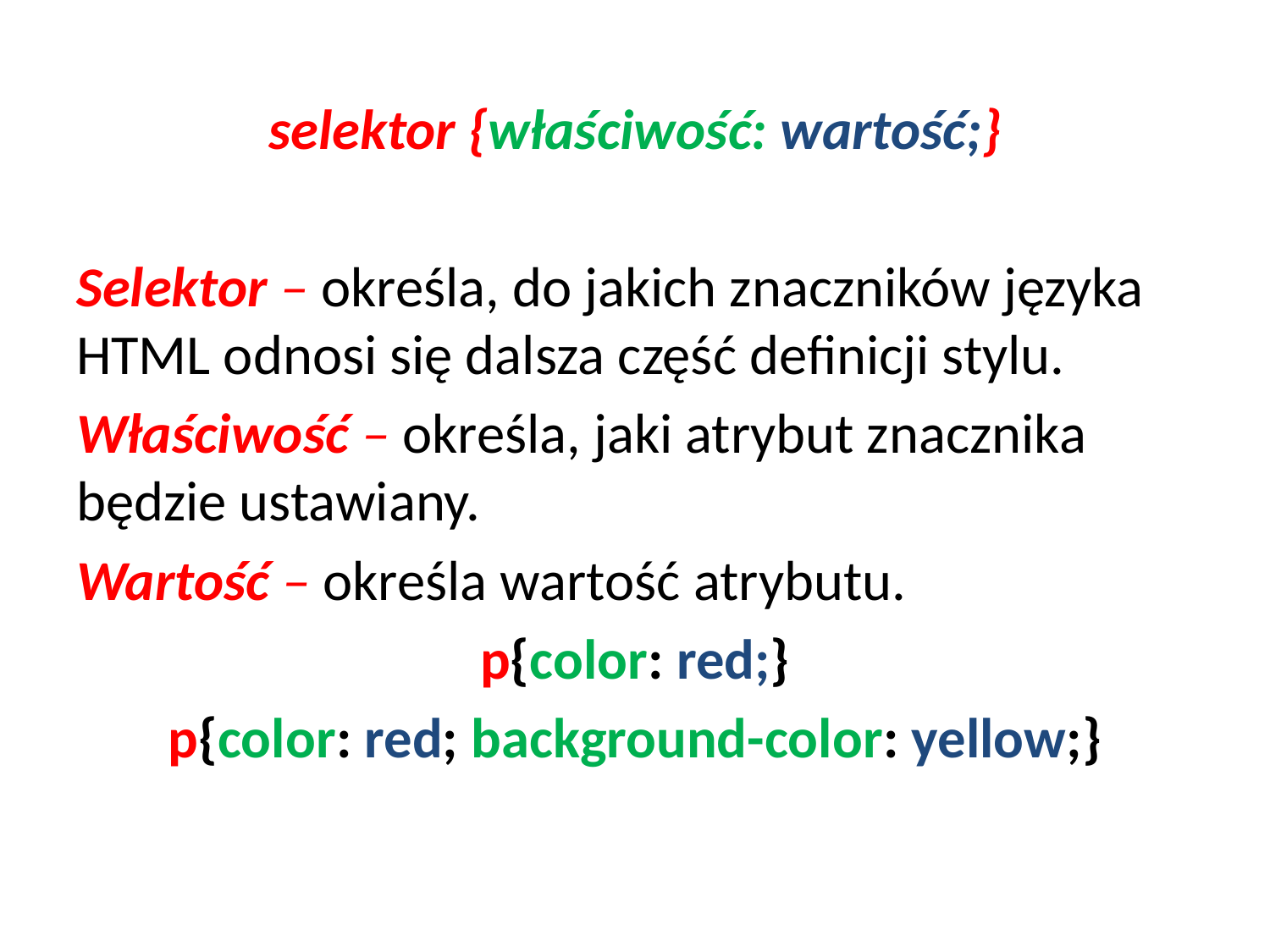

selektor {właściwość: wartość;}

Selektor – określa, do jakich znaczników języka HTML odnosi się dalsza część definicji stylu.
Właściwość – określa, jaki atrybut znacznika będzie ustawiany.
Wartość – określa wartość atrybutu.
p{color: red;}
p{color: red; background-color: yellow;}